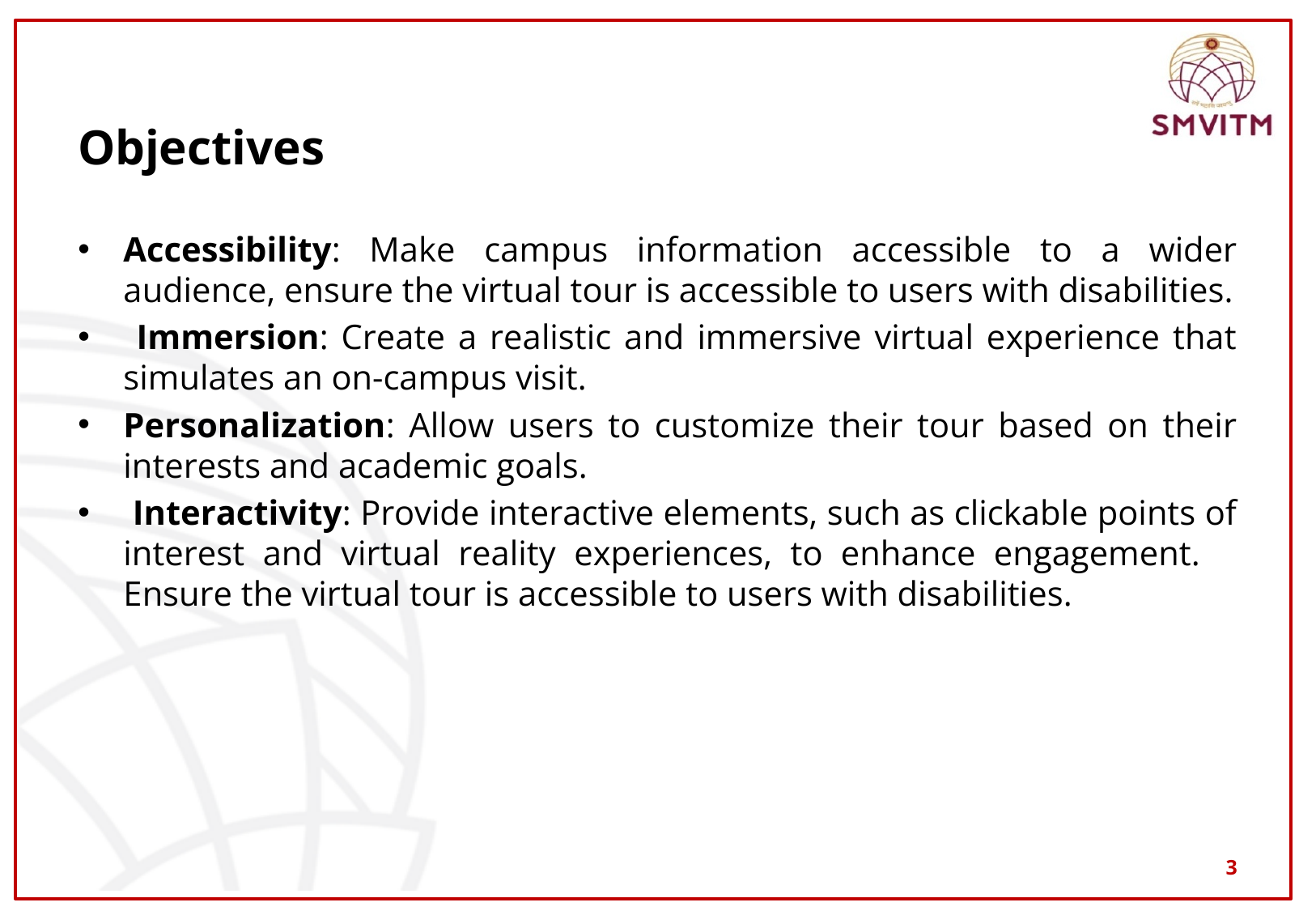

Objectives

Accessibility: Make campus information accessible to a wider audience, ensure the virtual tour is accessible to users with disabilities.
 Immersion: Create a realistic and immersive virtual experience that simulates an on-campus visit.
Personalization: Allow users to customize their tour based on their interests and academic goals.
 Interactivity: Provide interactive elements, such as clickable points of interest and virtual reality experiences, to enhance engagement.   Ensure the virtual tour is accessible to users with disabilities.

3